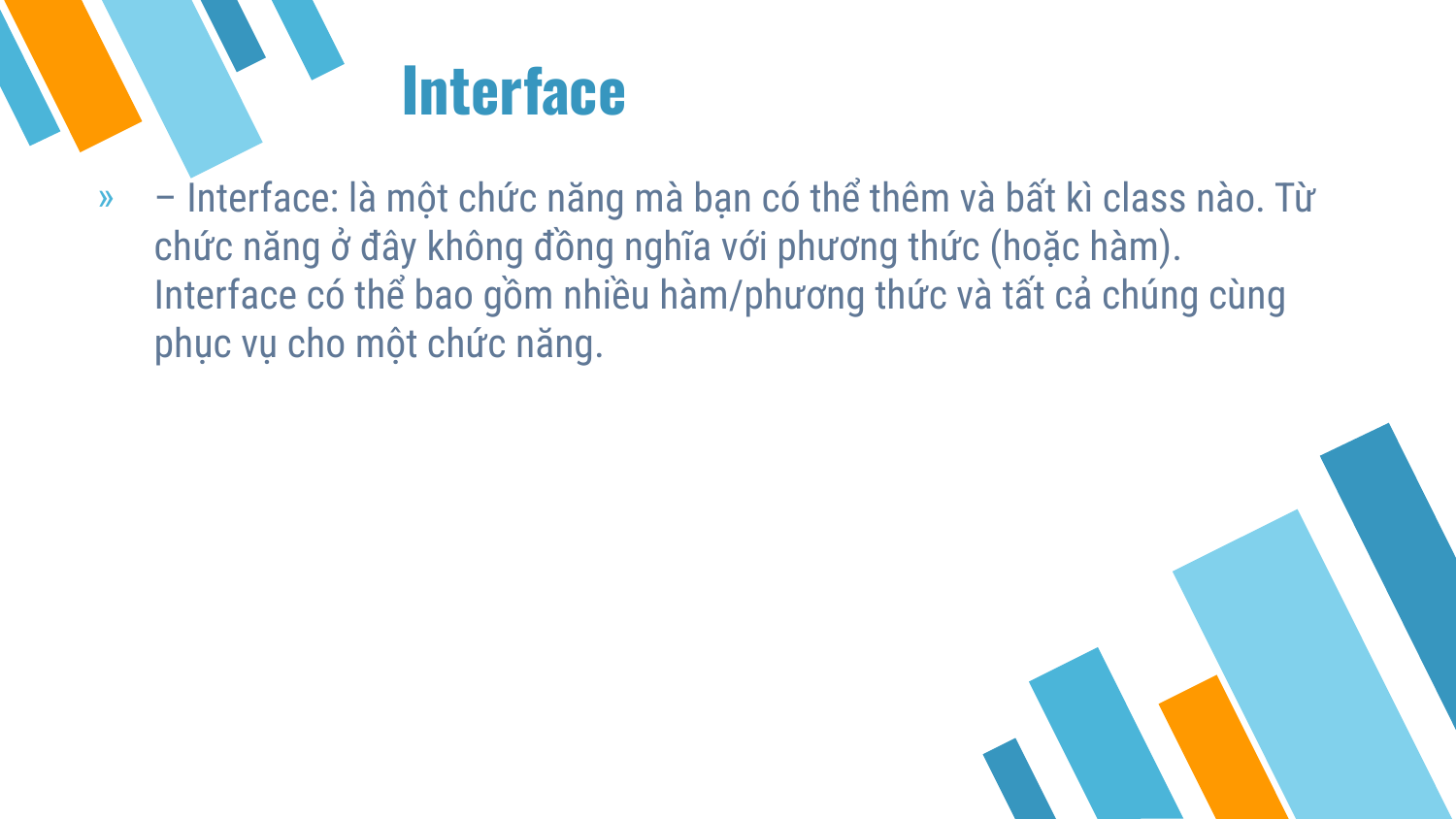

3
Interface
– Interface: là một chức năng mà bạn có thể thêm và bất kì class nào. Từ chức năng ở đây không đồng nghĩa với phương thức (hoặc hàm). Interface có thể bao gồm nhiều hàm/phương thức và tất cả chúng cùng phục vụ cho một chức năng.